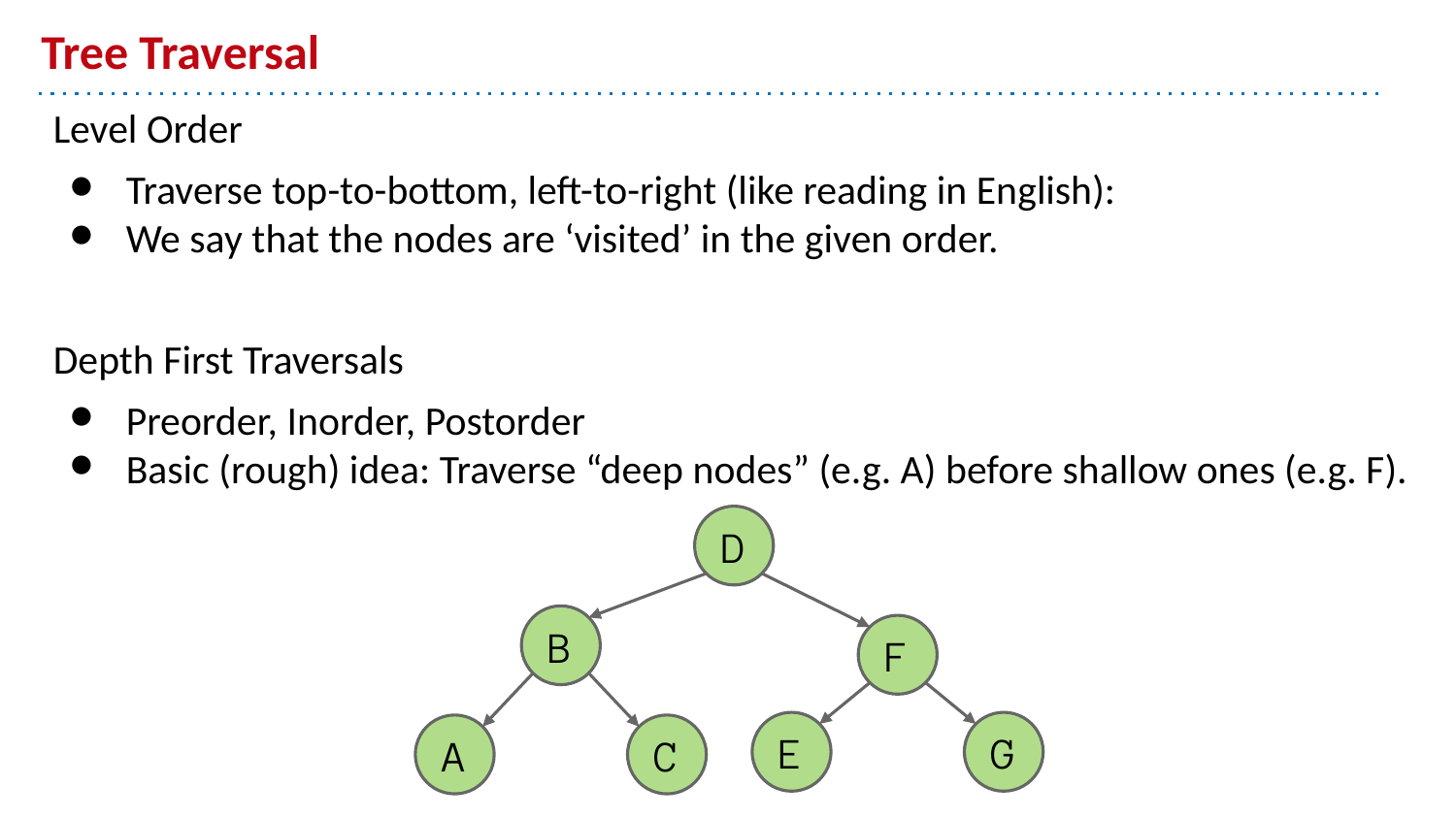

# Tree Traversal
Level Order
Traverse top-to-bottom, left-to-right (like reading in English):
We say that the nodes are ‘visited’ in the given order.

Depth First Traversals
Preorder, Inorder, Postorder
Basic (rough) idea: Traverse “deep nodes” (e.g. A) before shallow ones (e.g. F).

D
B
F
E
G
A
C